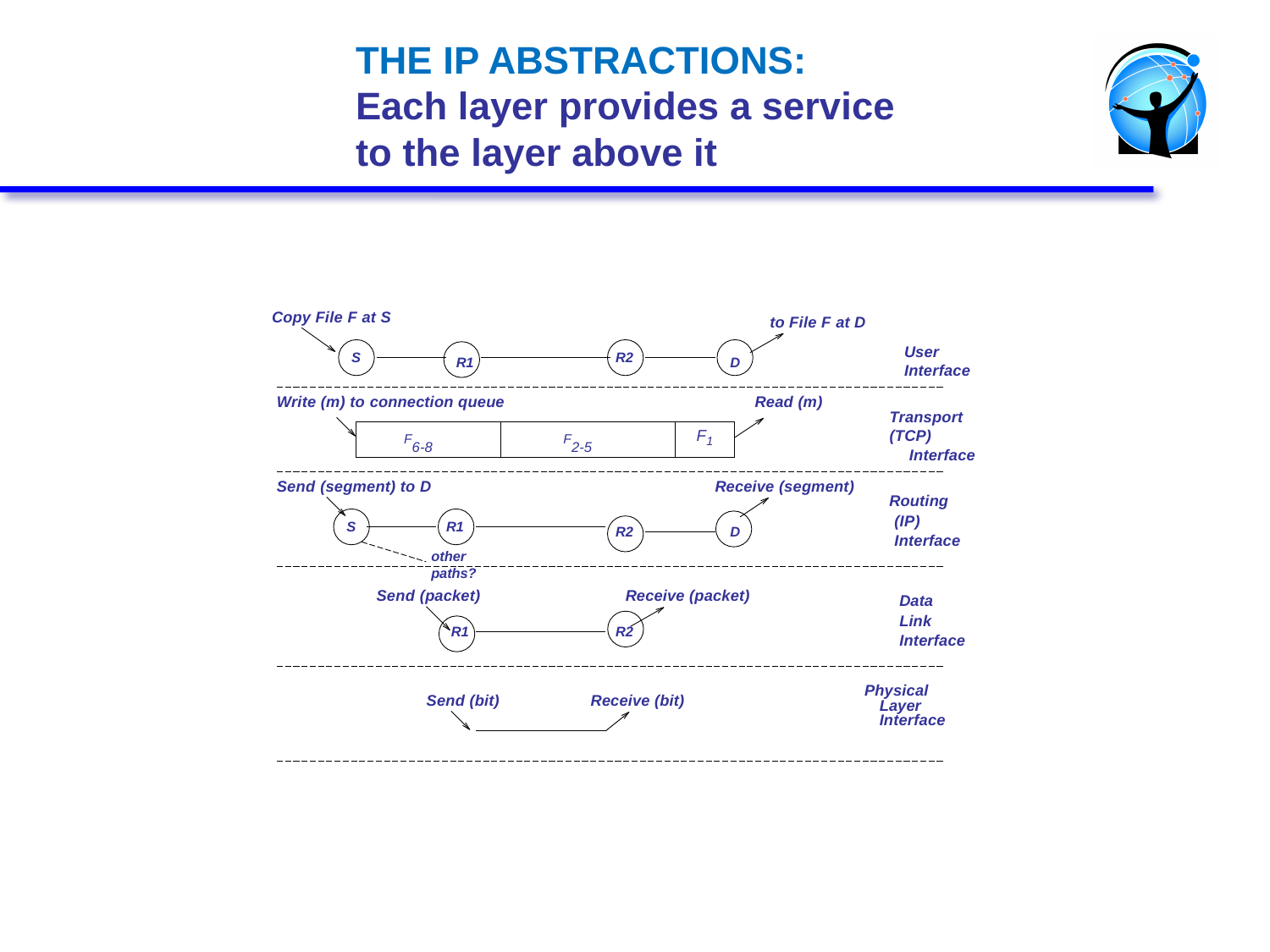

19
THE IP ABSTRACTIONS: Each layer provides a service to the layer above it
Copy File F at S
to File F at D

User Interface

S
R2
R1
D

Write (m) to connection queue
Read (m)
Transport (TCP)
Interface

| F6-8 | F2-5 | F1 |
| --- | --- | --- |

Send (segment) to D
Receive (segment)
Routing (IP)  Interface

S
R1
R2
D

other paths?

Send (packet)
Receive (packet)
Data Link  Interface

R1
R2

Physical Layer  Interface
Send (bit)
Receive (bit)